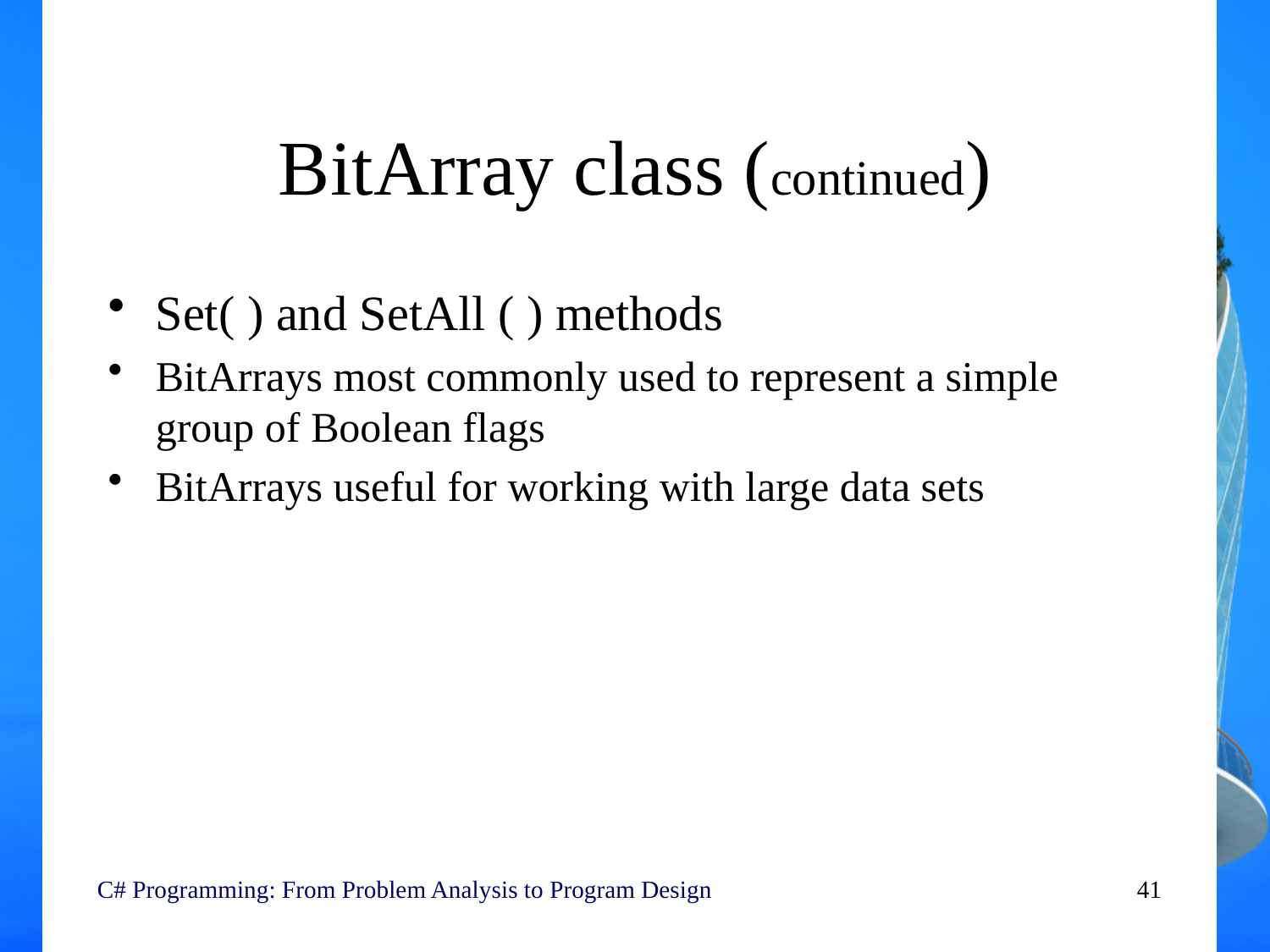

# BitArray class (continued)
Set( ) and SetAll ( ) methods
BitArrays most commonly used to represent a simple group of Boolean flags
BitArrays useful for working with large data sets
C# Programming: From Problem Analysis to Program Design

41